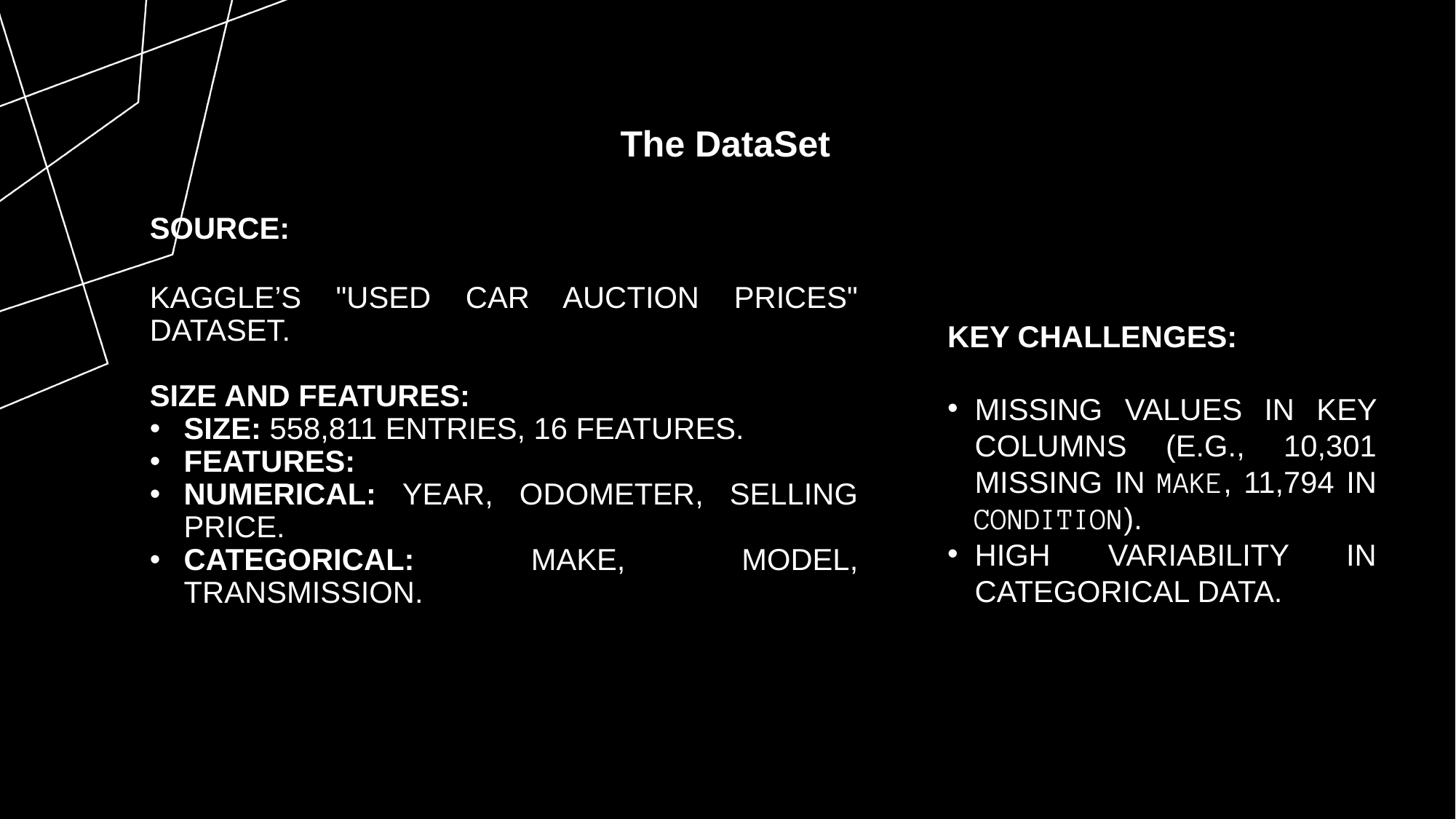

The DataSet
# Source:
Kaggle’s "Used Car Auction Prices" dataset.
Size and Features:
Size: 558,811 entries, 16 features.
Features:
Numerical: Year, odometer, selling price.
Categorical: Make, model, transmission.

Key Challenges:​
​
Missing values in key columns (e.g., 10,301 missing in make, 11,794 in condition).​
High variability in categorical data.